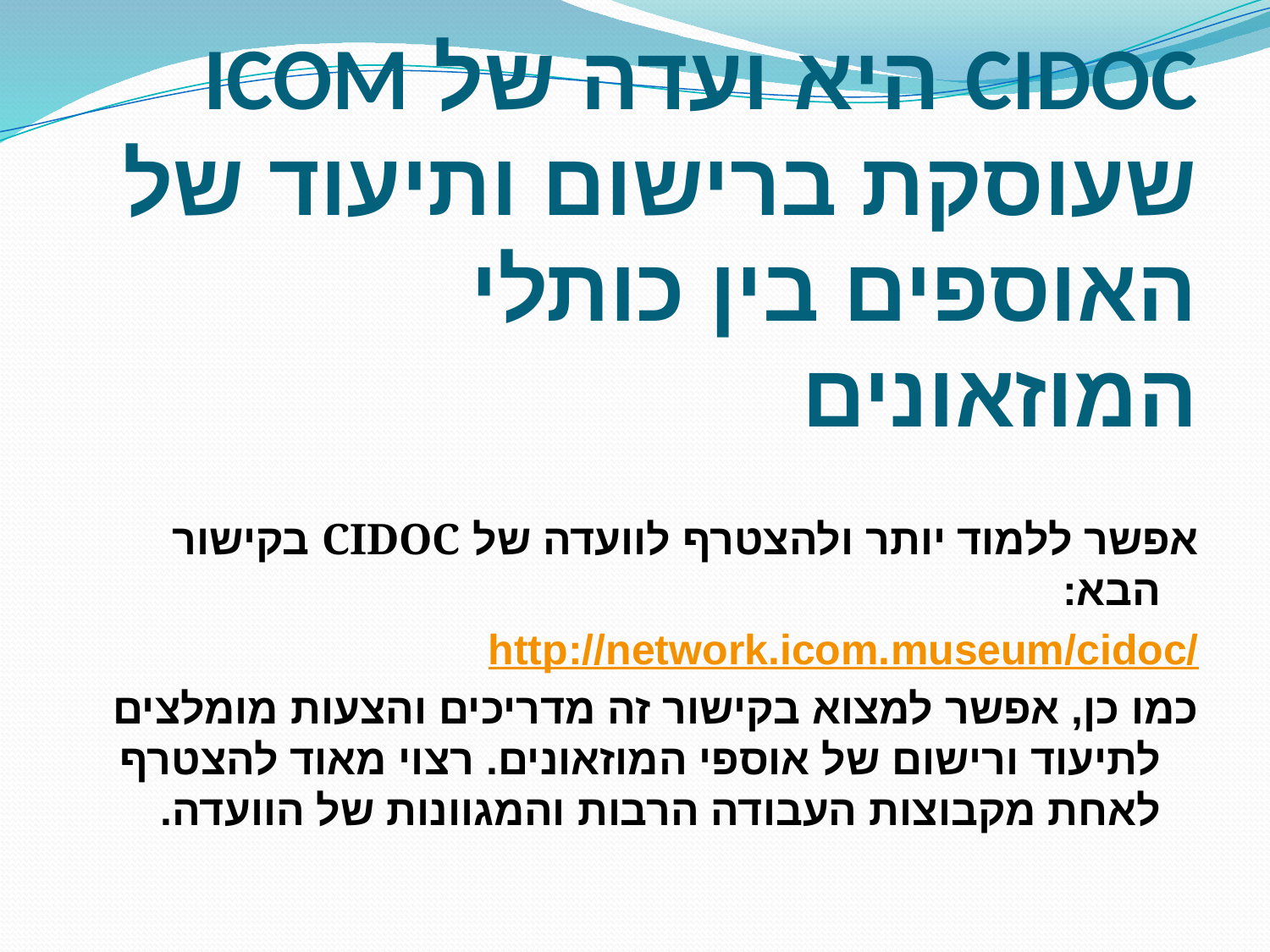

# CIDOC היא ועדה של ICOM שעוסקת ברישום ותיעוד של האוספים בין כותלי המוזאונים
אפשר ללמוד יותר ולהצטרף לוועדה של CIDOC בקישור הבא:
http://network.icom.museum/cidoc/
כמו כן, אפשר למצוא בקישור זה מדריכים והצעות מומלצים לתיעוד ורישום של אוספי המוזאונים. רצוי מאוד להצטרף לאחת מקבוצות העבודה הרבות והמגוונות של הוועדה.